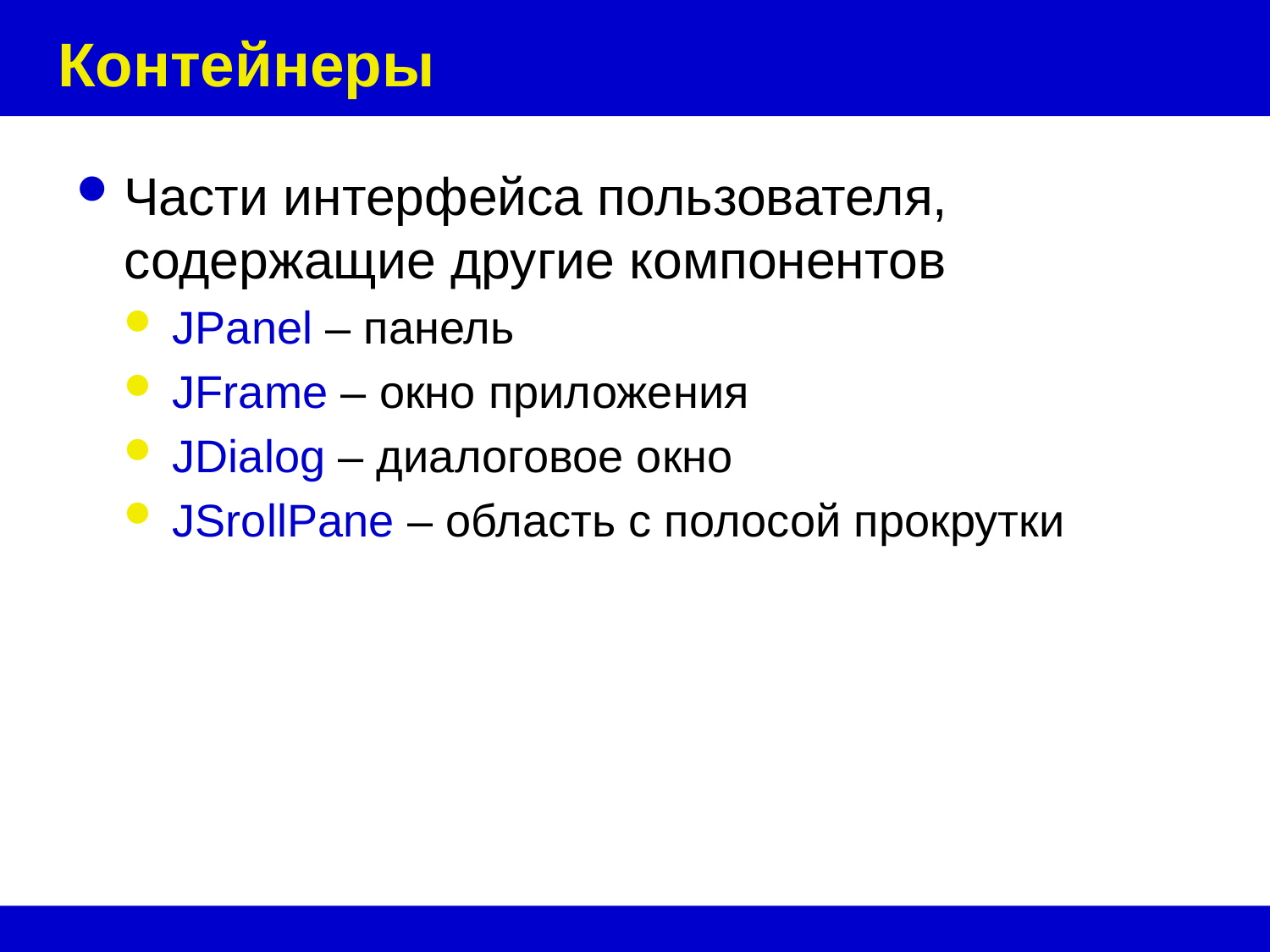

# Контейнеры
Части интерфейса пользователя, содержащие другие компонентов
JPanel – панель
JFrame – окно приложения
JDialog – диалоговое окно
JSrollPane – область с полосой прокрутки